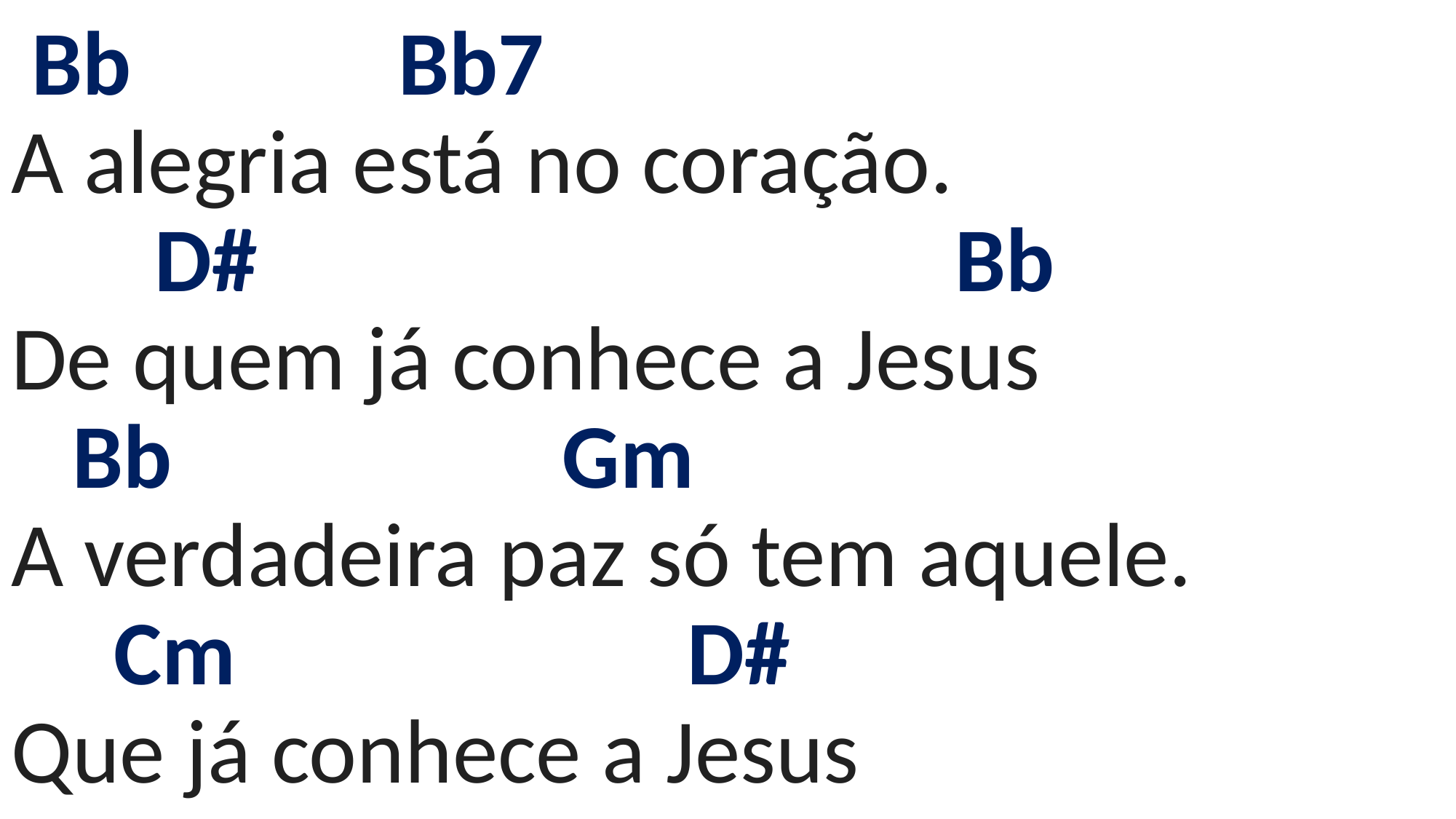

# Bb             Bb7 A alegria está no coração. D#                                  Bb De quem já conhece a Jesus Bb                   Gm A verdadeira paz só tem aquele. Cm                      D# Que já conhece a Jesus